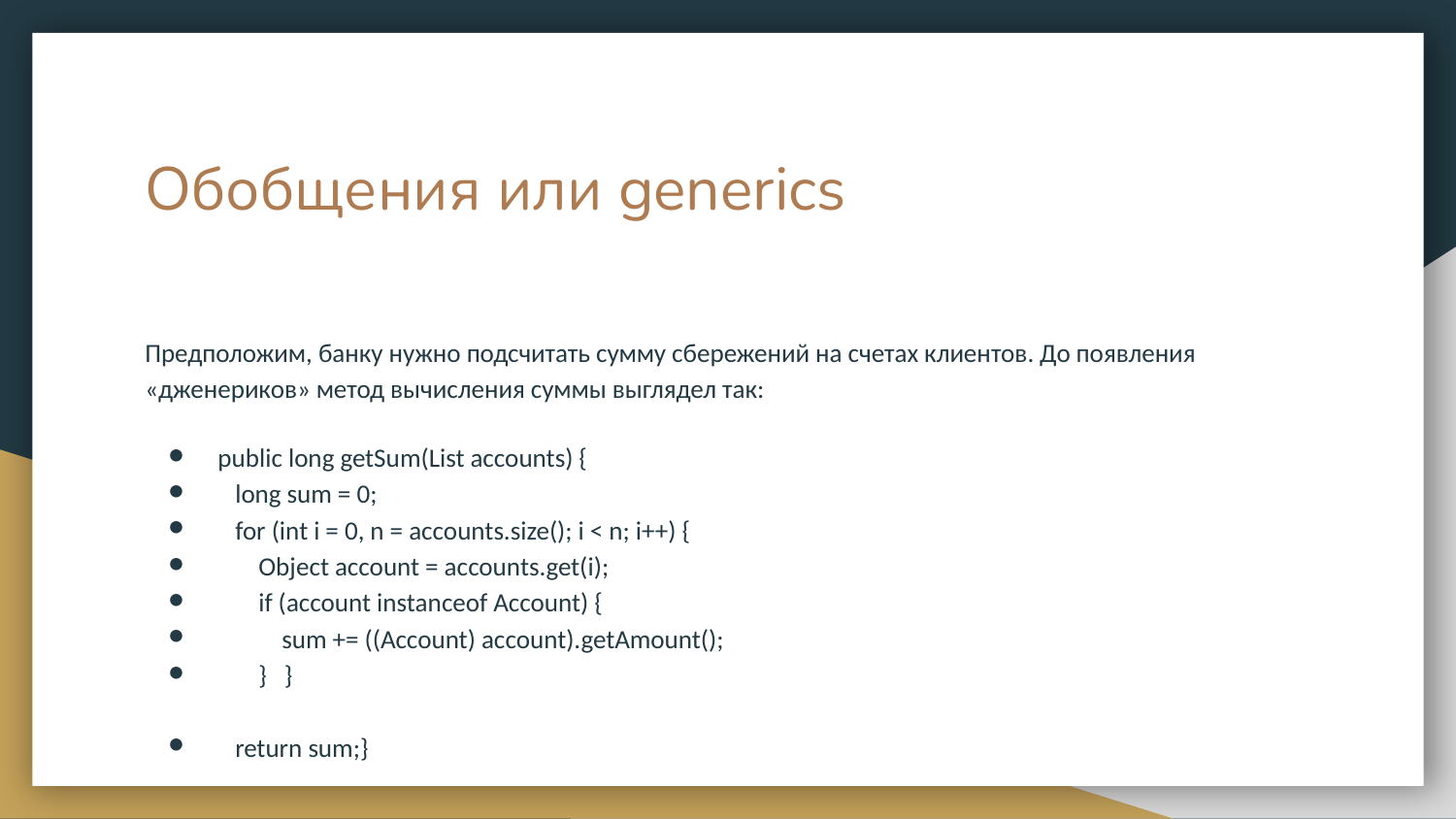

# Обобщения или generics
Предположим, банку нужно подсчитать сумму сбережений на счетах клиентов. До появления «дженериков» метод вычисления суммы выглядел так:
public long getSum(List accounts) {
   long sum = 0;
   for (int i = 0, n = accounts.size(); i < n; i++) {
       Object account = accounts.get(i);
       if (account instanceof Account) {
           sum += ((Account) account).getAmount();
       }   }

   return sum;}